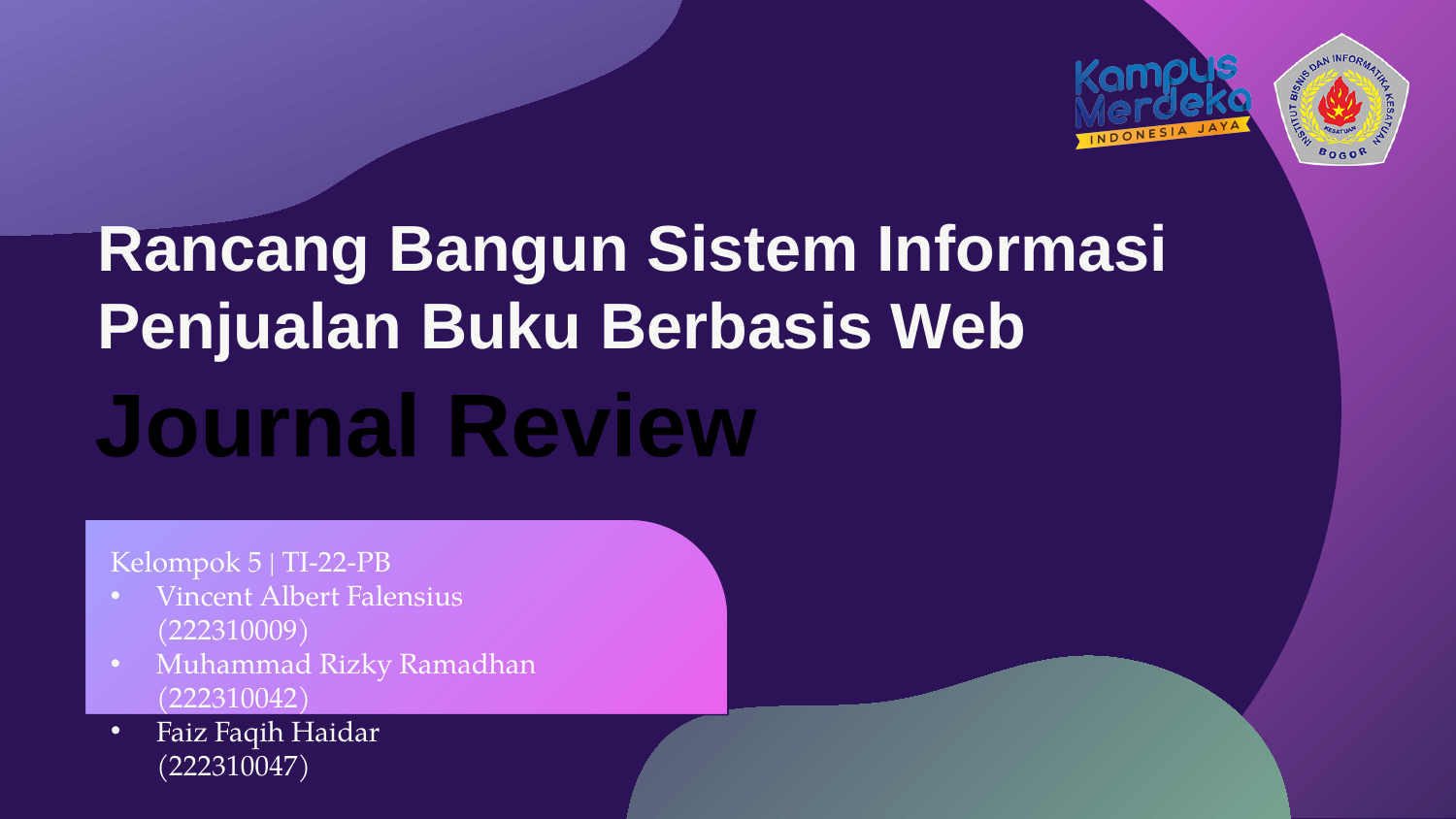

# Rancang Bangun Sistem Informasi Penjualan Buku Berbasis Web
Journal Review

Kelompok 5 | TI-22-PB
Vincent Albert Falensius 	(222310009)
Muhammad Rizky Ramadhan 	(222310042)
Faiz Faqih Haidar 		(222310047)